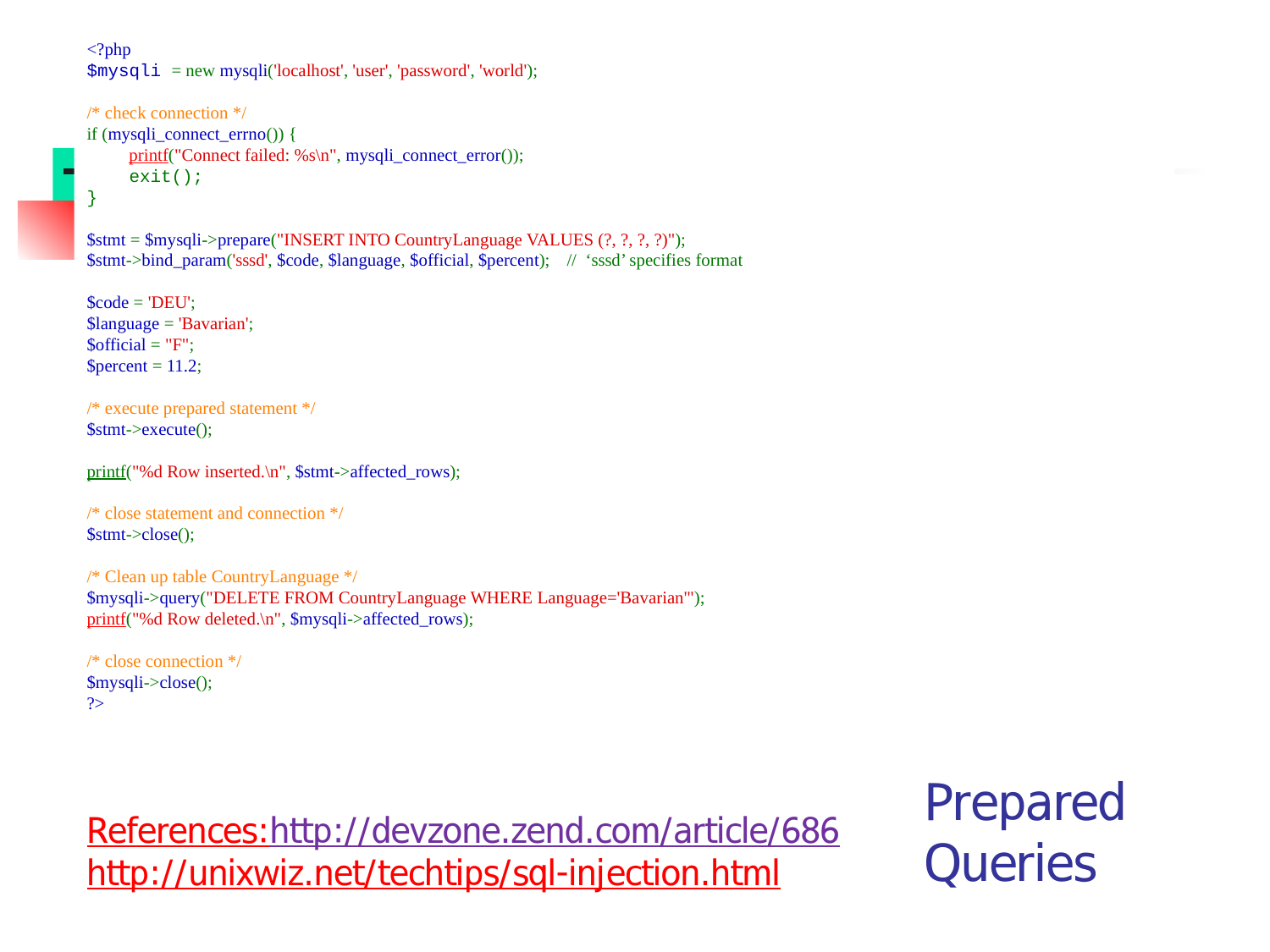

<?php
$mysqli = new mysqli('localhost', 'user', 'password', 'world');
/* check connection */
if (mysqli_connect_errno()) {
    printf("Connect failed: %s\n", mysqli_connect_error());
    exit();
}
$stmt = $mysqli->prepare("INSERT INTO CountryLanguage VALUES (?, ?, ?, ?)");
$stmt->bind_param('sssd', $code, $language, $official, $percent);   	//  ‘sssd’ specifies format
$code = 'DEU';
$language = 'Bavarian';
$official = "F";
$percent = 11.2;
/* execute prepared statement */
$stmt->execute();
printf("%d Row inserted.\n", $stmt->affected_rows);
/* close statement and connection */
$stmt->close();
/* Clean up table CountryLanguage */
$mysqli->query("DELETE FROM CountryLanguage WHERE Language='Bavarian'");
printf("%d Row deleted.\n", $mysqli->affected_rows);
/* close connection */
$mysqli->close();
?>

# References: http://devzone.zend.com/article/686 http://unixwiz.net/techtips/sql-injection.html
Prepared Queries